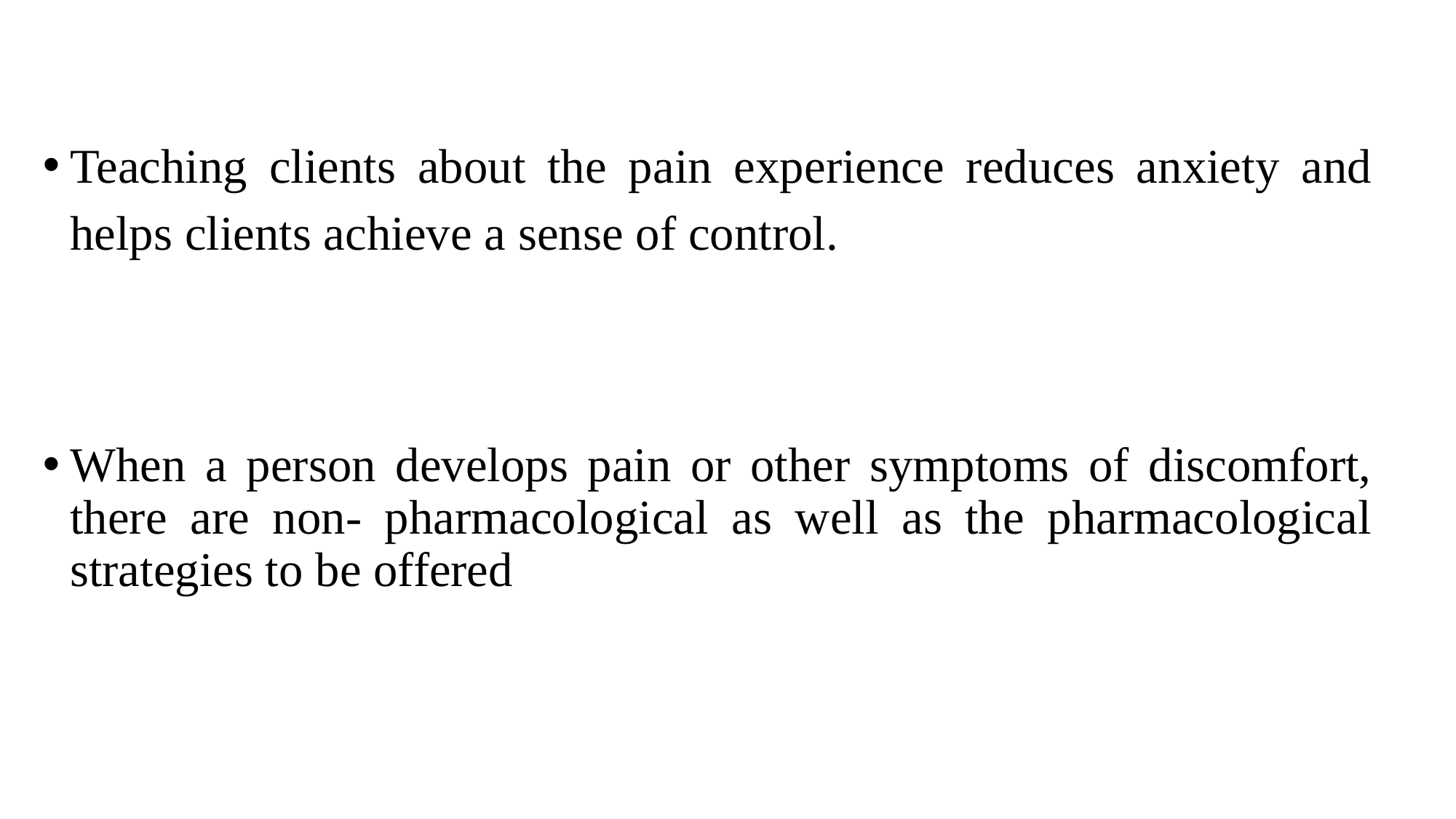

Teaching clients about the pain experience reduces anxiety and helps clients achieve a sense of control.

When a person develops pain or other symptoms of discomfort, there are non- pharmacological as well as the pharmacological strategies to be offered